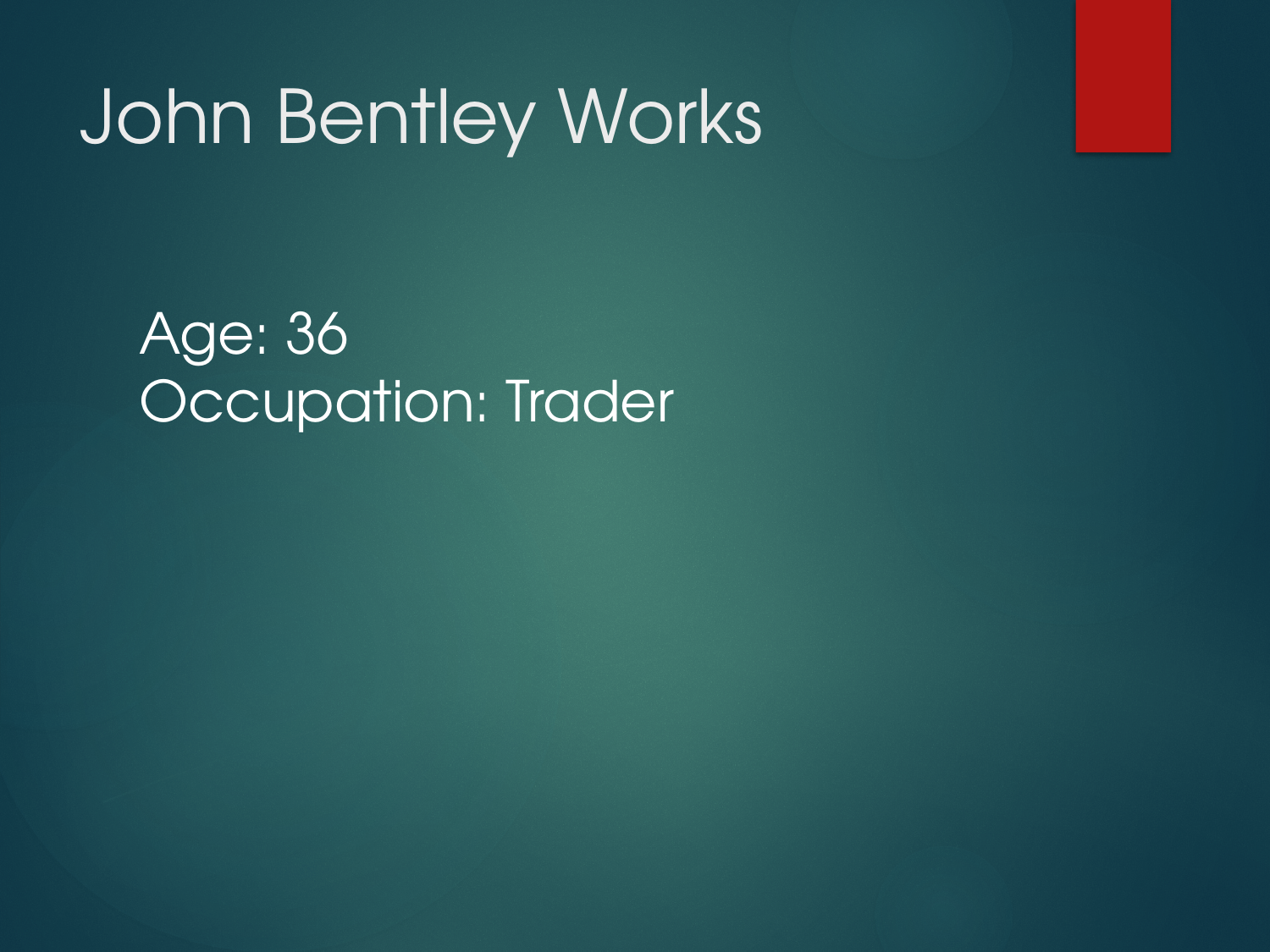

# John Bentley Works

Age: 36
Occupation: Trader